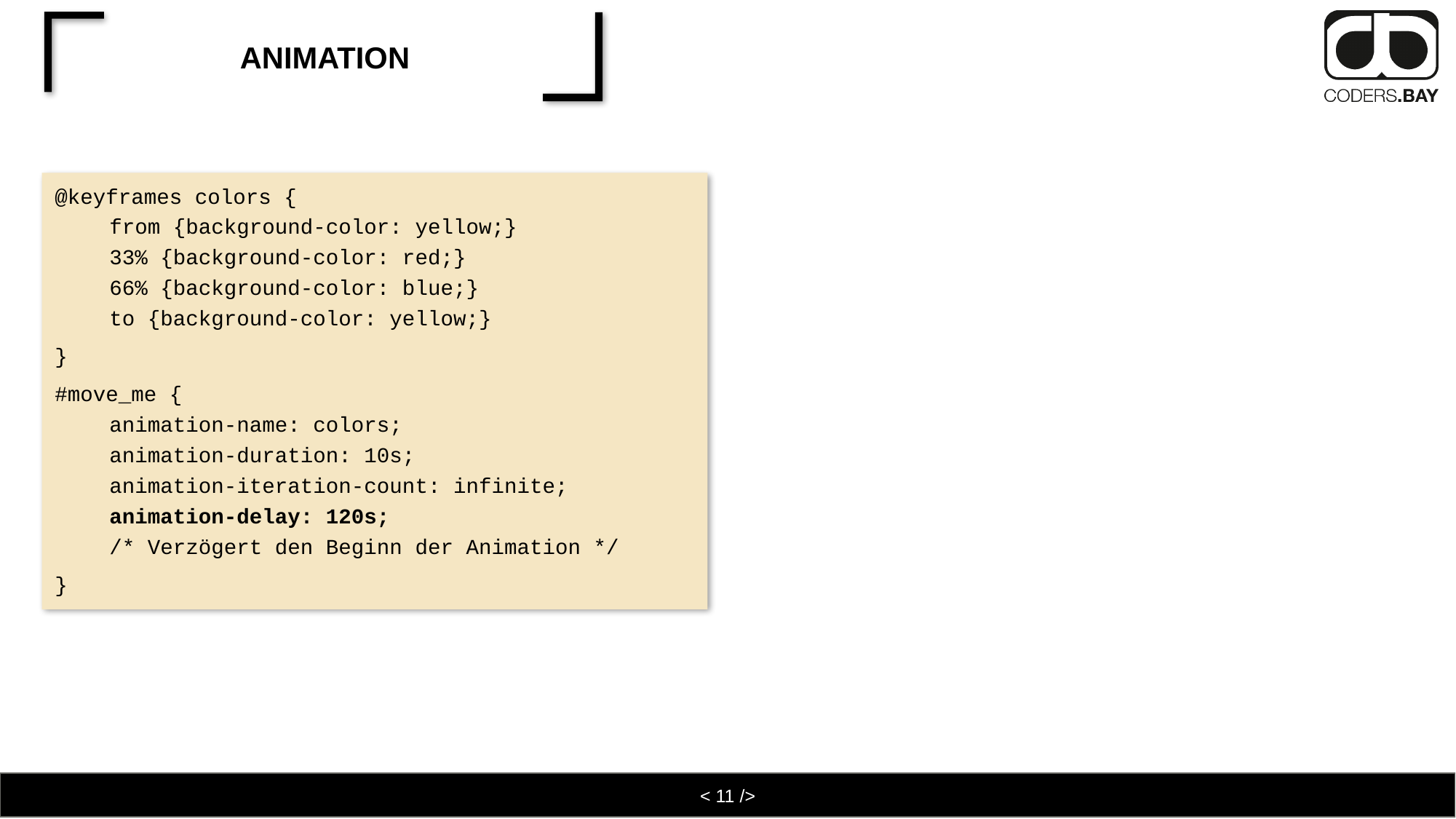

# Animation
@keyframes colors {
from {background-color: yellow;}
33% {background-color: red;}
66% {background-color: blue;}
to {background-color: yellow;}
}
#move_me {
animation-name: colors;
animation-duration: 10s;
animation-iteration-count: infinite;
animation-delay: 120s;
/* Verzögert den Beginn der Animation */
}